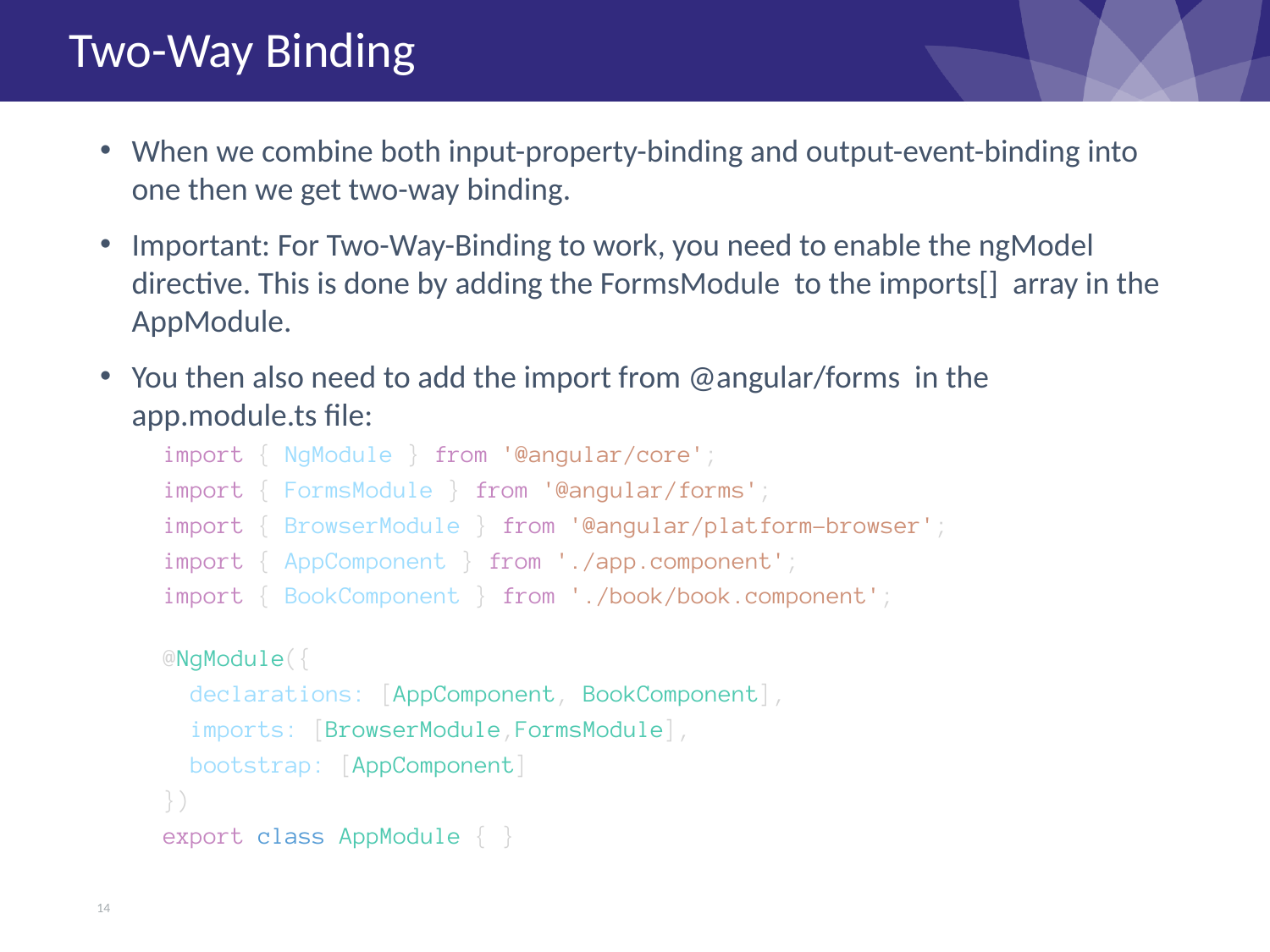

# Two-Way Binding
When we combine both input-property-binding and output-event-binding into one then we get two-way binding.
Important: For Two-Way-Binding to work, you need to enable the ngModel  directive. This is done by adding the FormsModule  to the imports[]  array in the AppModule.
You then also need to add the import from @angular/forms  in the app.module.ts file:
import { NgModule } from '@angular/core';
import { FormsModule } from '@angular/forms';
import { BrowserModule } from '@angular/platform-browser';
import { AppComponent } from './app.component';
import { BookComponent } from './book/book.component';
@NgModule({
  declarations: [AppComponent, BookComponent],
  imports: [BrowserModule,FormsModule],
  bootstrap: [AppComponent]
})
export class AppModule { }